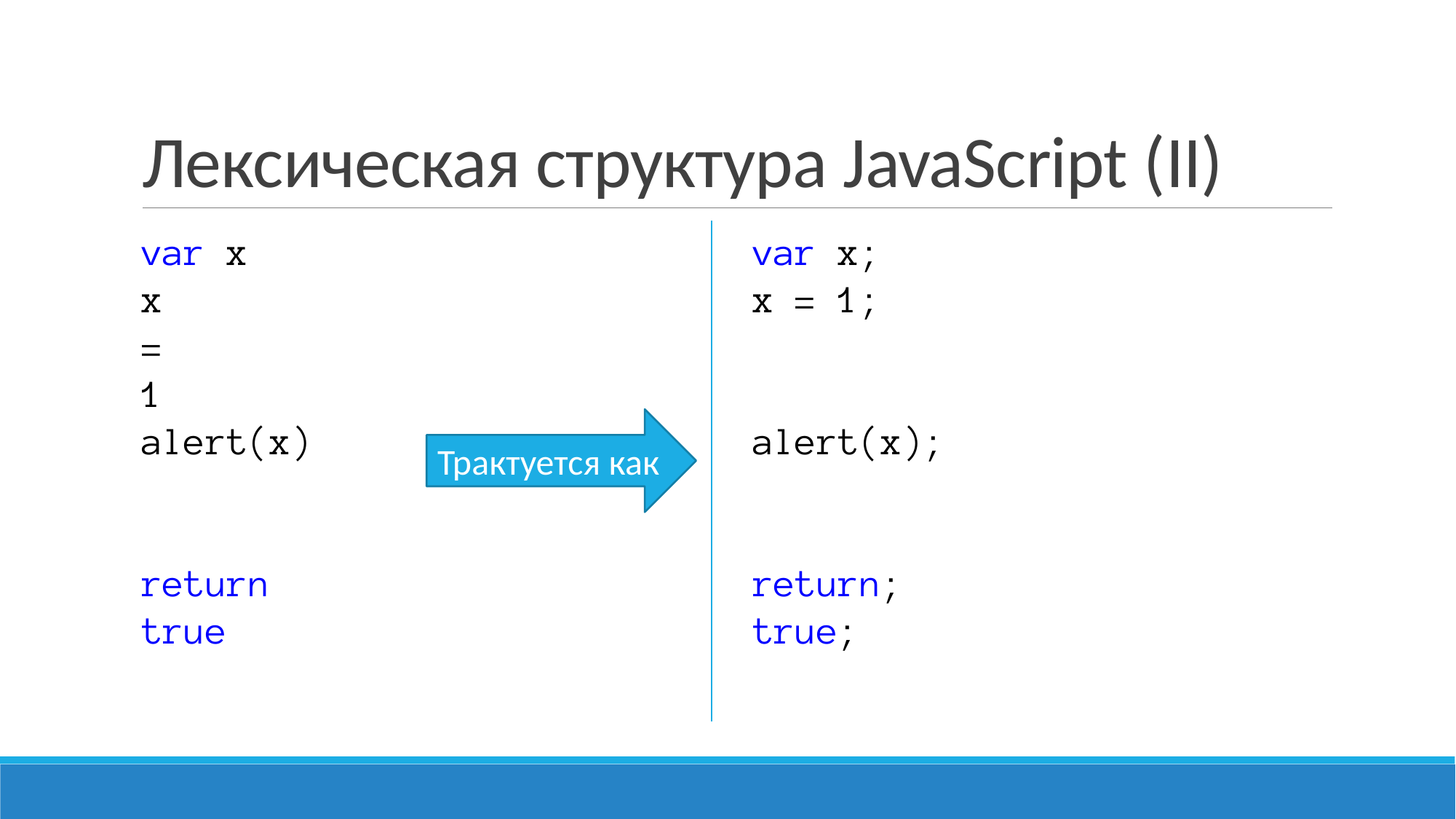

# Лексическая структура JavaScript (II)
var x
x
=
1
alert(x)

return
true
var x;
x = 1;

alert(x);

return;
true;
Трактуется как